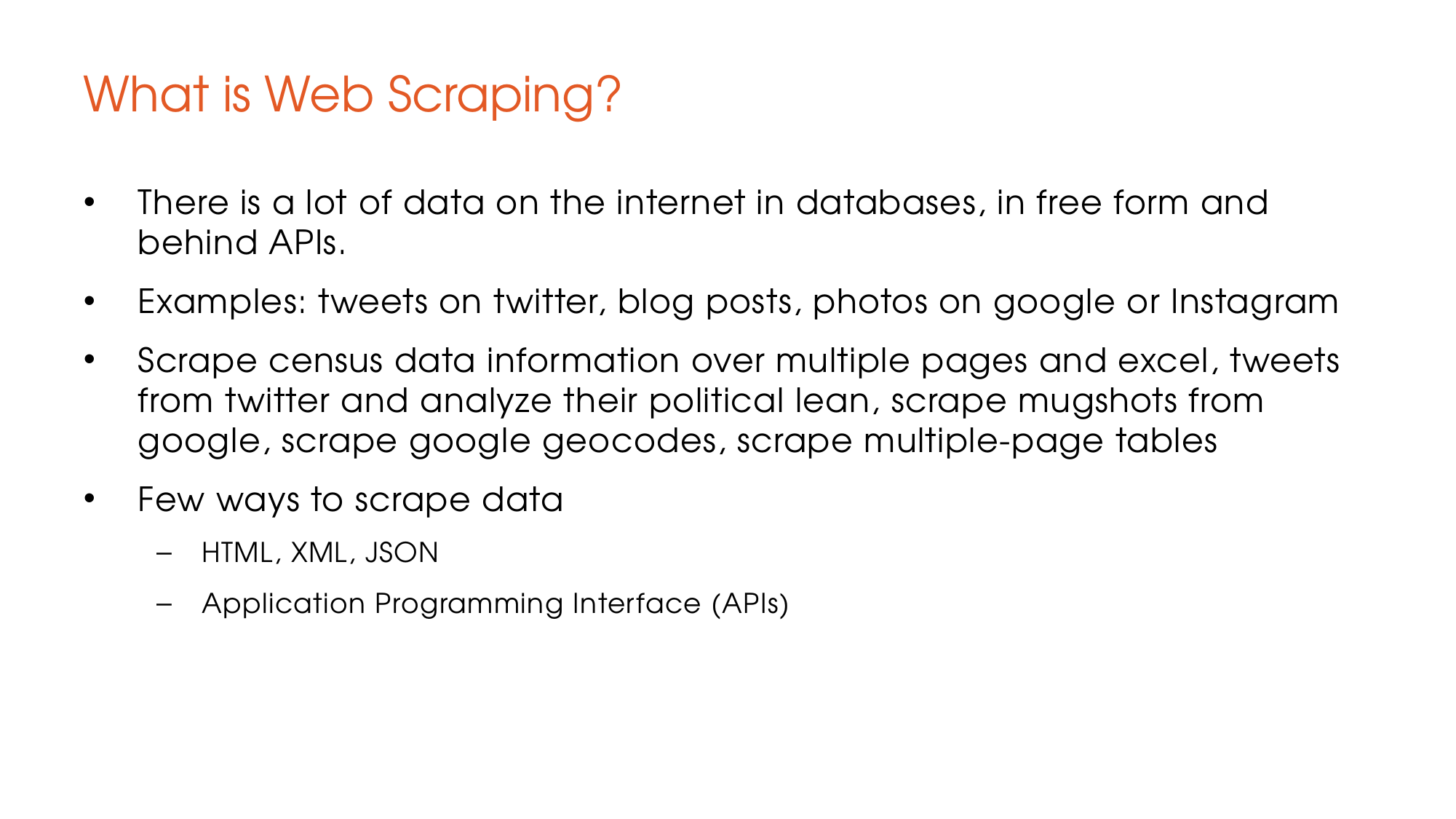

# What is Web Scraping?
There is a lot of data on the internet in databases, in free form and behind APIs.
Examples: tweets on twitter, blog posts, photos on google or Instagram
Scrape census data information over multiple pages and excel, tweets from twitter and analyze their political lean, scrape mugshots from google, scrape google geocodes, scrape multiple-page tables
Few ways to scrape data
HTML, XML, JSON
Application Programming Interface (APIs)